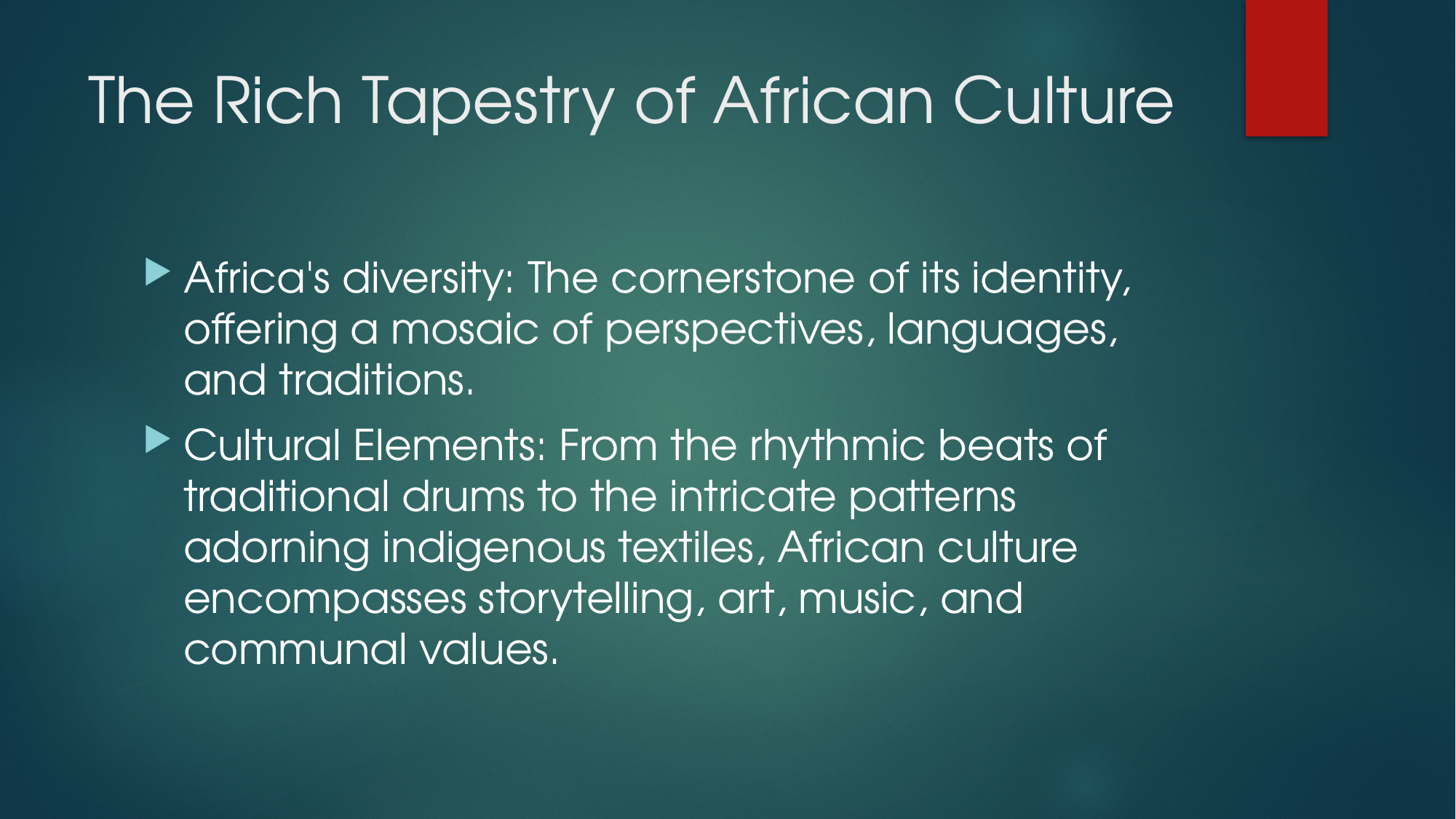

# The Rich Tapestry of African Culture
Africa's diversity: The cornerstone of its identity, offering a mosaic of perspectives, languages, and traditions.
Cultural Elements: From the rhythmic beats of traditional drums to the intricate patterns adorning indigenous textiles, African culture encompasses storytelling, art, music, and communal values.